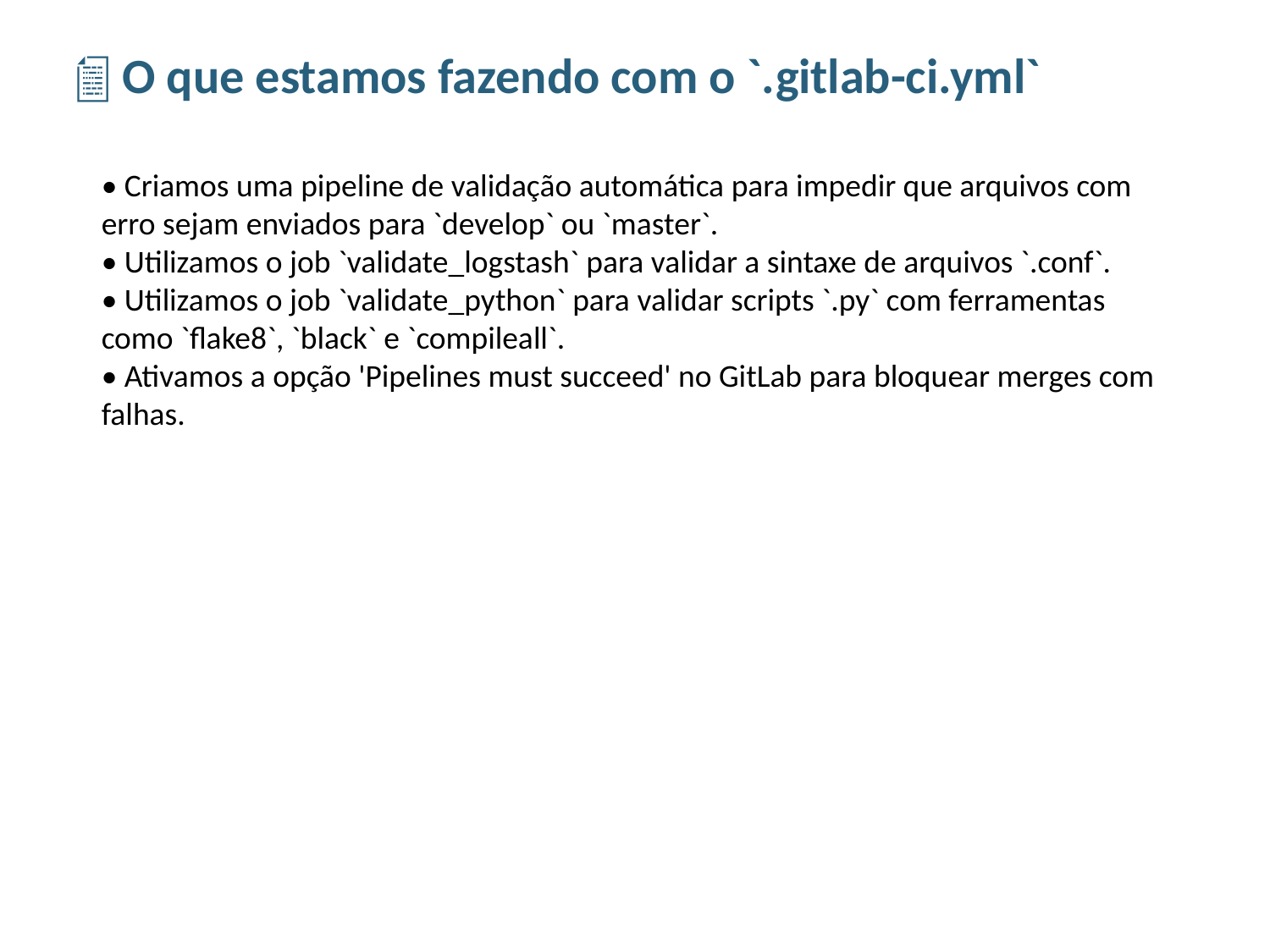

📄 O que estamos fazendo com o `.gitlab-ci.yml`
• Criamos uma pipeline de validação automática para impedir que arquivos com erro sejam enviados para `develop` ou `master`.
• Utilizamos o job `validate_logstash` para validar a sintaxe de arquivos `.conf`.
• Utilizamos o job `validate_python` para validar scripts `.py` com ferramentas como `flake8`, `black` e `compileall`.
• Ativamos a opção 'Pipelines must succeed' no GitLab para bloquear merges com falhas.